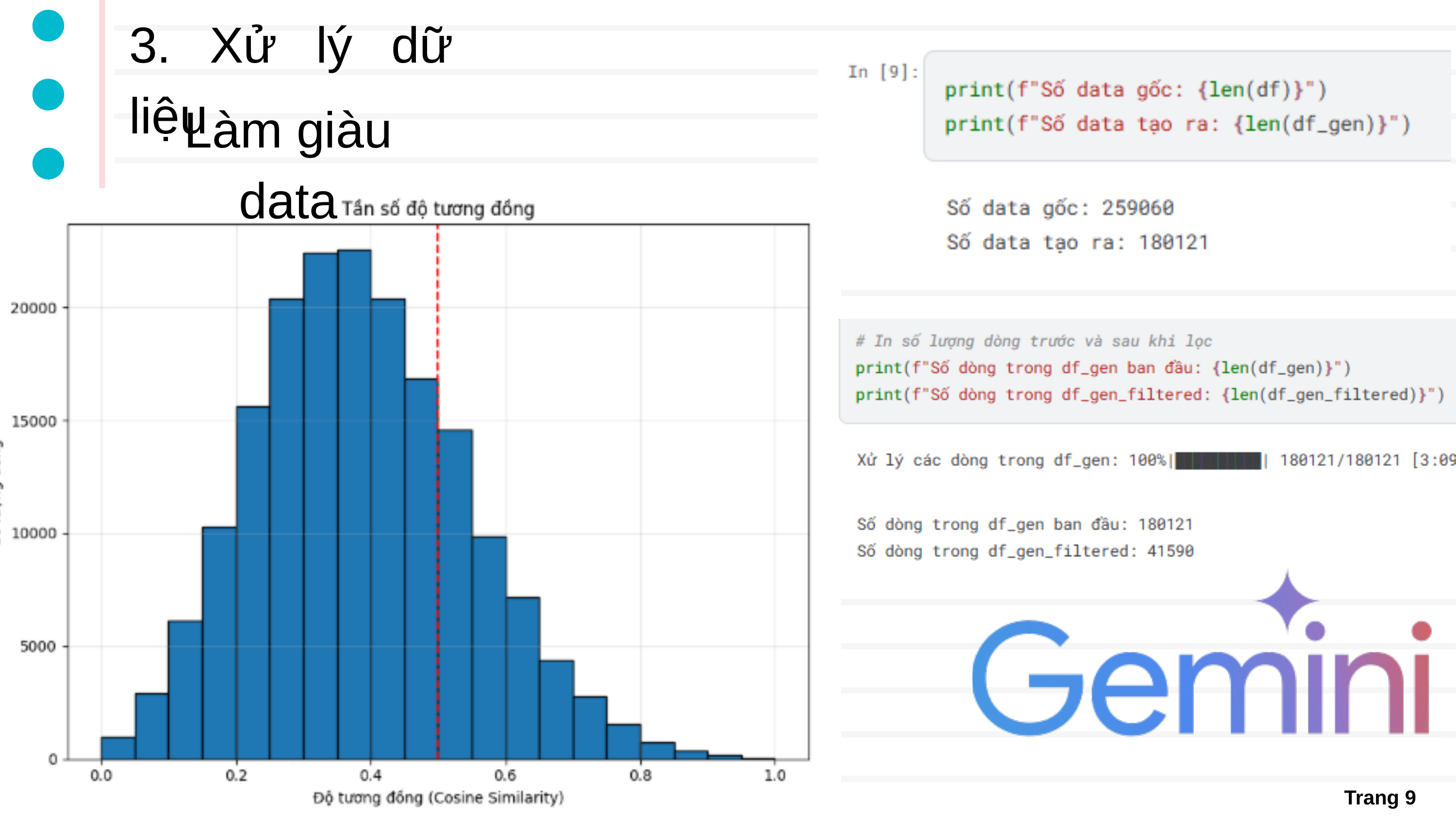

3. Xử lý dữ liệu

Làm giàu data

Trang 9